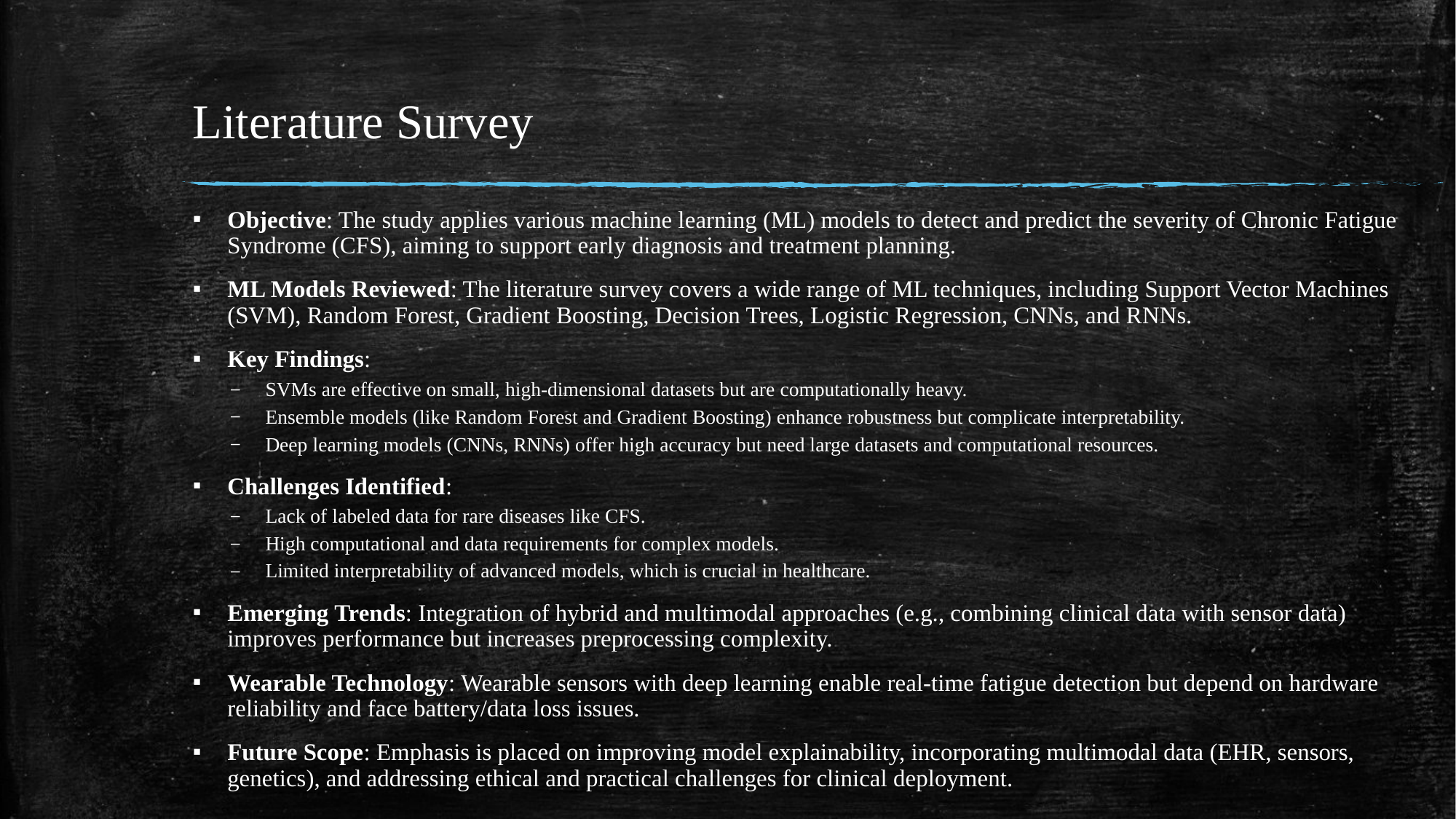

# Literature Survey

Objective: The study applies various machine learning (ML) models to detect and predict the severity of Chronic Fatigue Syndrome (CFS), aiming to support early diagnosis and treatment planning.
ML Models Reviewed: The literature survey covers a wide range of ML techniques, including Support Vector Machines (SVM), Random Forest, Gradient Boosting, Decision Trees, Logistic Regression, CNNs, and RNNs.
Key Findings:
SVMs are effective on small, high-dimensional datasets but are computationally heavy.
Ensemble models (like Random Forest and Gradient Boosting) enhance robustness but complicate interpretability.
Deep learning models (CNNs, RNNs) offer high accuracy but need large datasets and computational resources.
Challenges Identified:
Lack of labeled data for rare diseases like CFS.
High computational and data requirements for complex models.
Limited interpretability of advanced models, which is crucial in healthcare.
Emerging Trends: Integration of hybrid and multimodal approaches (e.g., combining clinical data with sensor data) improves performance but increases preprocessing complexity.
Wearable Technology: Wearable sensors with deep learning enable real-time fatigue detection but depend on hardware reliability and face battery/data loss issues.
Future Scope: Emphasis is placed on improving model explainability, incorporating multimodal data (EHR, sensors, genetics), and addressing ethical and practical challenges for clinical deployment.